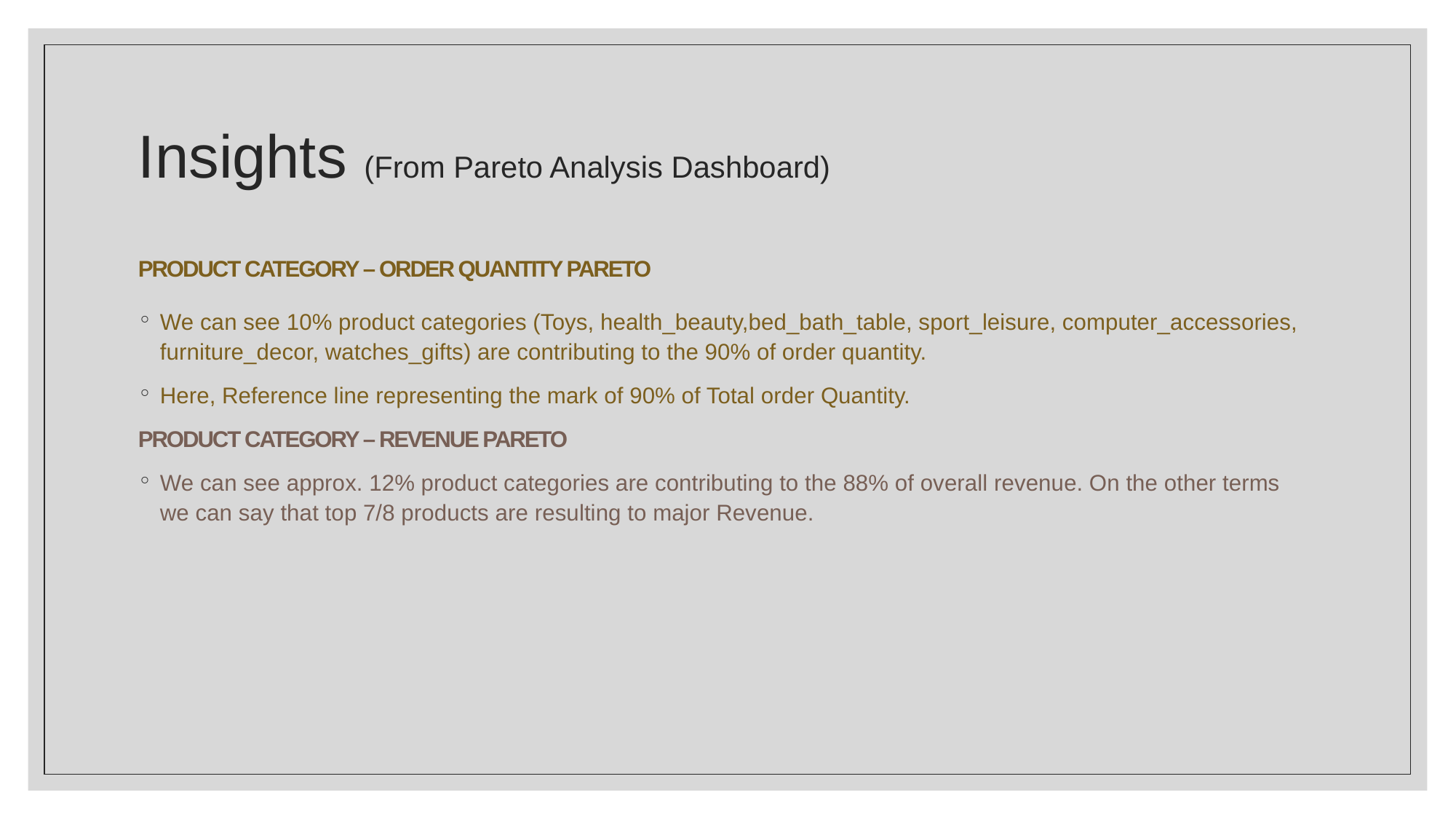

# Insights (From Pareto Analysis Dashboard)
Product category – order quantity pareto
We can see 10% product categories (Toys, health_beauty,bed_bath_table, sport_leisure, computer_accessories, furniture_decor, watches_gifts) are contributing to the 90% of order quantity.
Here, Reference line representing the mark of 90% of Total order Quantity.
Product category – revenue pareto
We can see approx. 12% product categories are contributing to the 88% of overall revenue. On the other terms we can say that top 7/8 products are resulting to major Revenue.